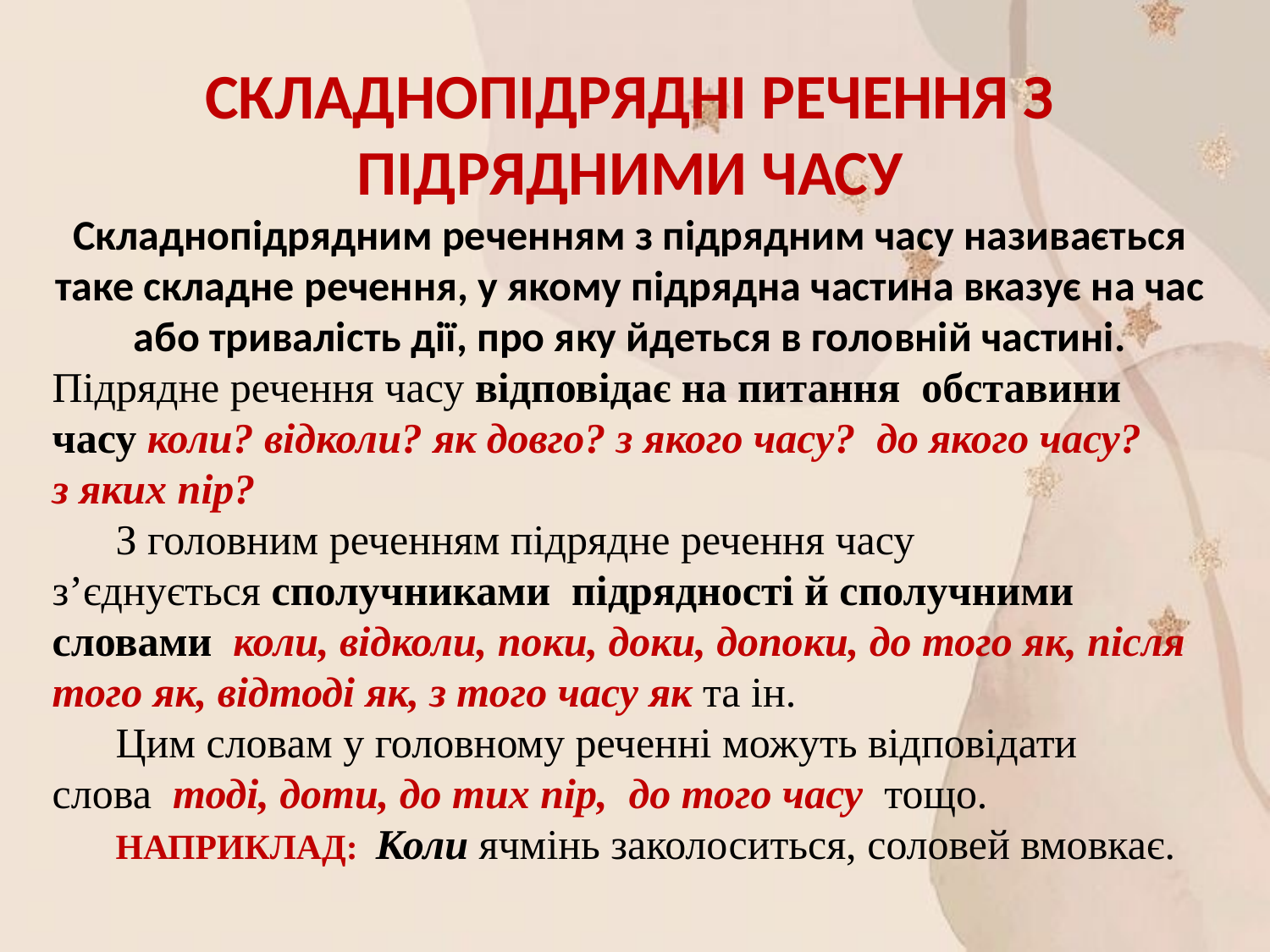

СКЛАДНОПІДРЯДНІ РЕЧЕННЯ З ПІДРЯДНИМИ ЧАСУ
Складнопідрядним реченням з підрядним часу називається таке складне речення, у якому підрядна частина вказує на час або тривалість дії, про яку йдеться в головній частині.
Підрядне речення часу відповідає на питання  обставини часу коли? відколи? як довго? з якого часу?  до якого часу?
з яких пір?
З головним реченням підрядне речення часу з’єднується сполучниками  підрядності й сполучними словами  коли, відколи, поки, доки, допоки, до того як, після того як, відтоді як, з того часу як та ін.
Цим словам у головному реченні можуть відповідати слова  тоді, доти, до тих пір,  до того часу  тощо.
НАПРИКЛАД:  Коли ячмінь заколоситься, соловей вмовкає.